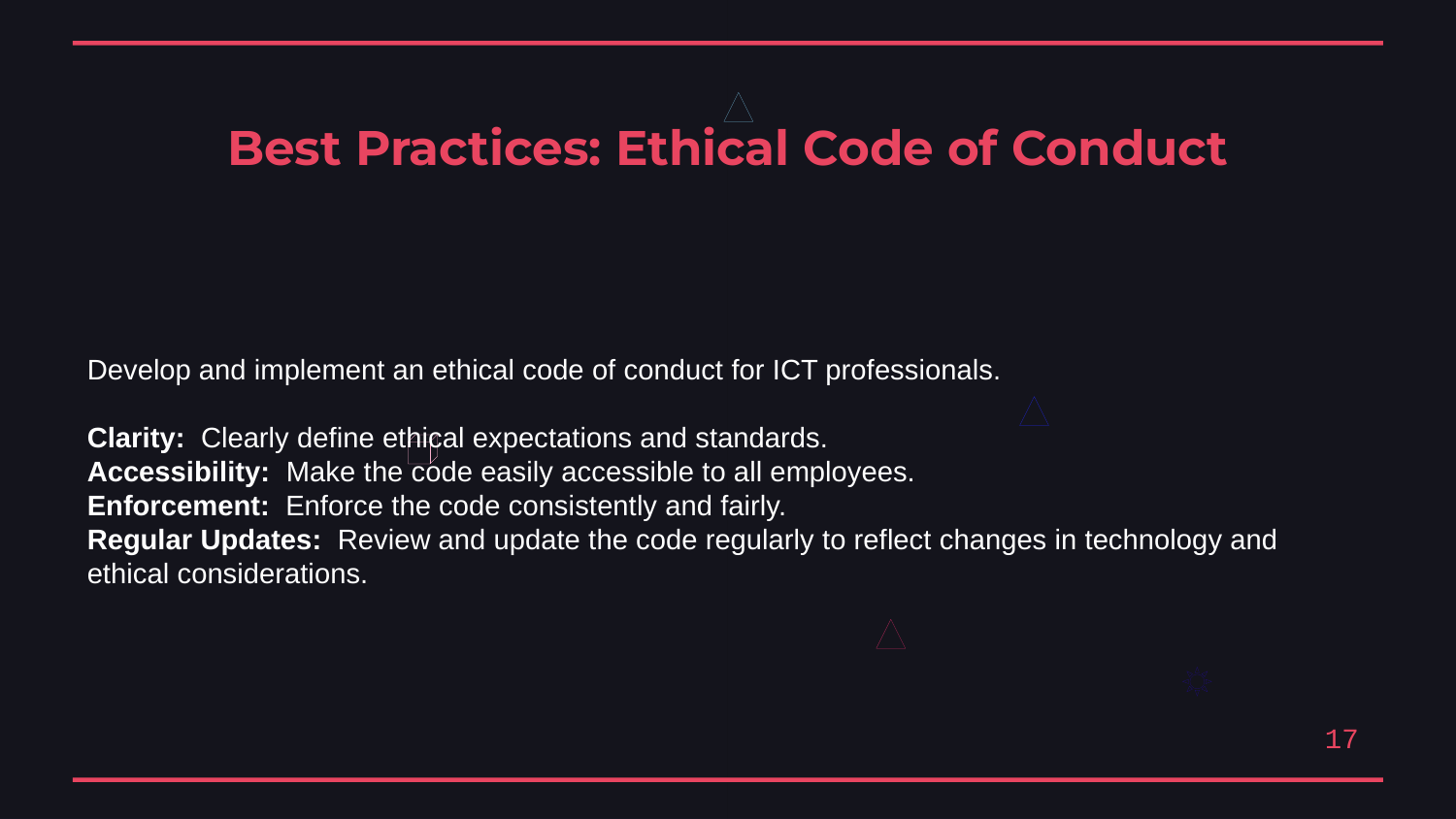

Best Practices: Ethical Code of Conduct

Develop and implement an ethical code of conduct for ICT professionals.

Clarity:  Clearly define ethical expectations and standards.
Accessibility:  Make the code easily accessible to all employees.
Enforcement:  Enforce the code consistently and fairly.
Regular Updates:  Review and update the code regularly to reflect changes in technology and ethical considerations.

17